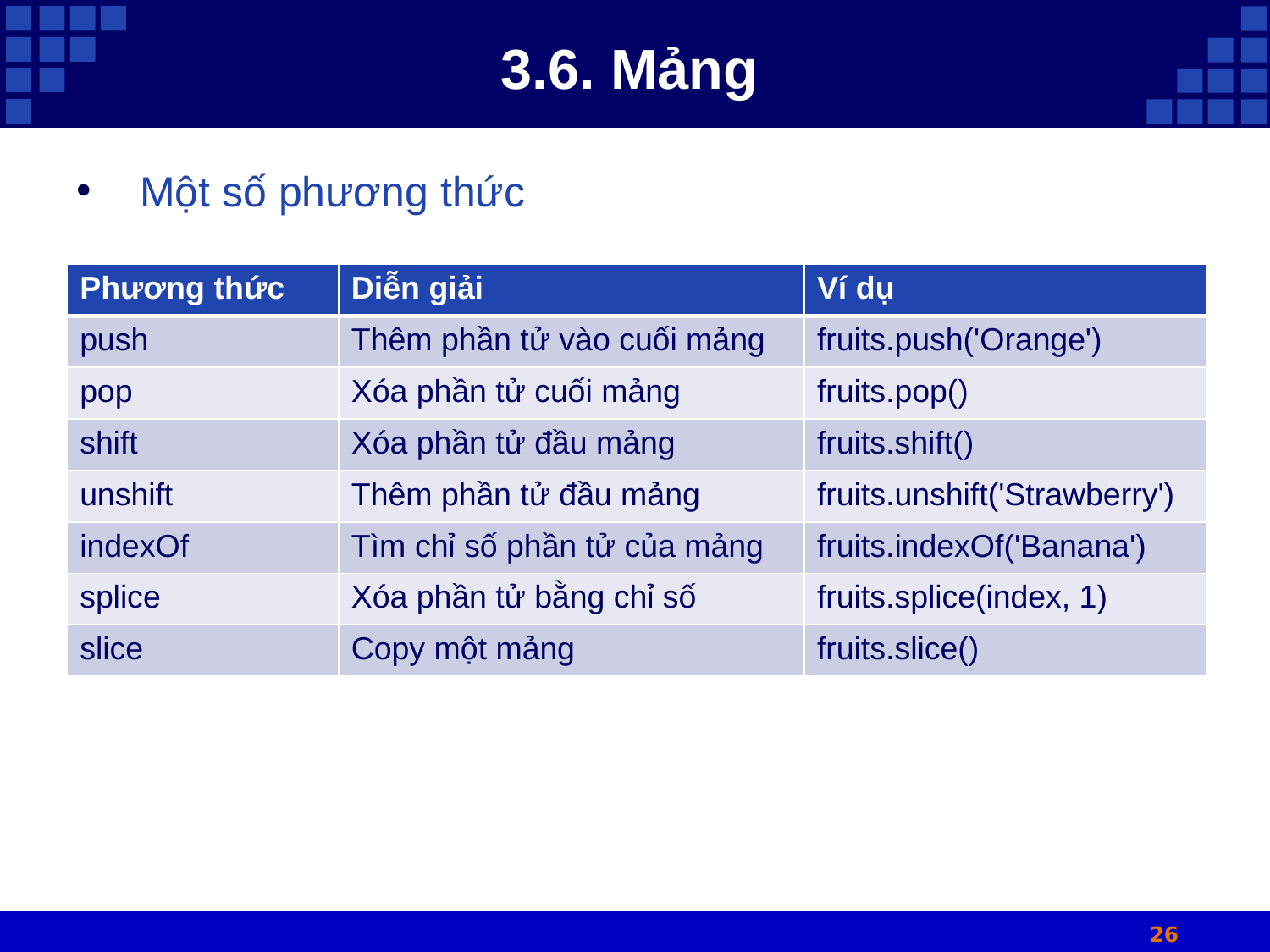

# 3.6. Mảng
Một số phương thức

| Phương thức | Diễn giải | Ví dụ |
| --- | --- | --- |
| push | Thêm phần tử vào cuối mảng | fruits.push('Orange') |
| pop | Xóa phần tử cuối mảng | fruits.pop() |
| shift | Xóa phần tử đầu mảng | fruits.shift() |
| unshift | Thêm phần tử đầu mảng | fruits.unshift('Strawberry') |
| indexOf | Tìm chỉ số phần tử của mảng | fruits.indexOf('Banana') |
| splice | Xóa phần tử bằng chỉ số | fruits.splice(index, 1) |
| slice | Copy một mảng | fruits.slice() |
26